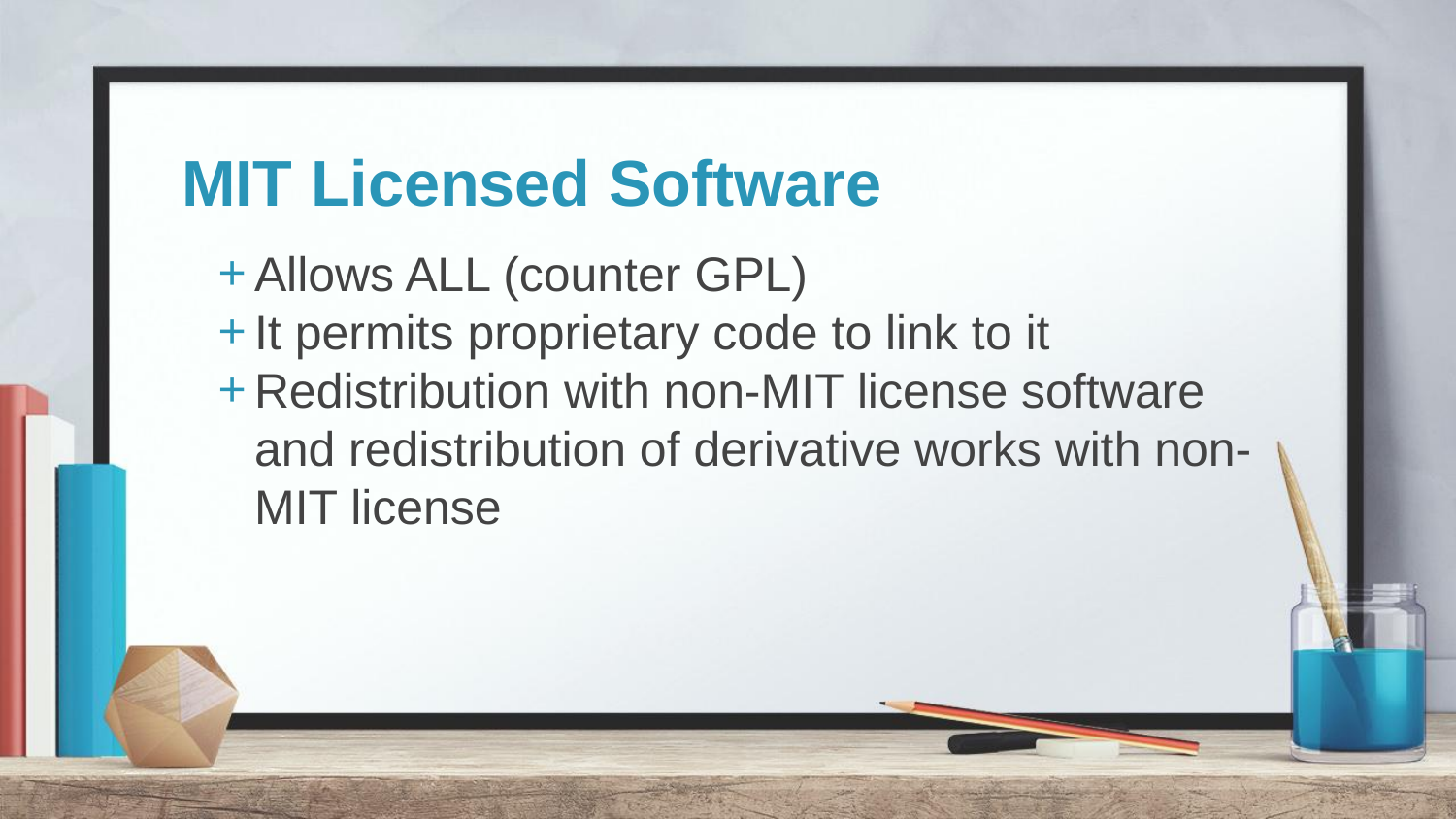

# MIT Licensed Software
Allows ALL (counter GPL)
It permits proprietary code to link to it
Redistribution with non-MIT license software and redistribution of derivative works with non-MIT license